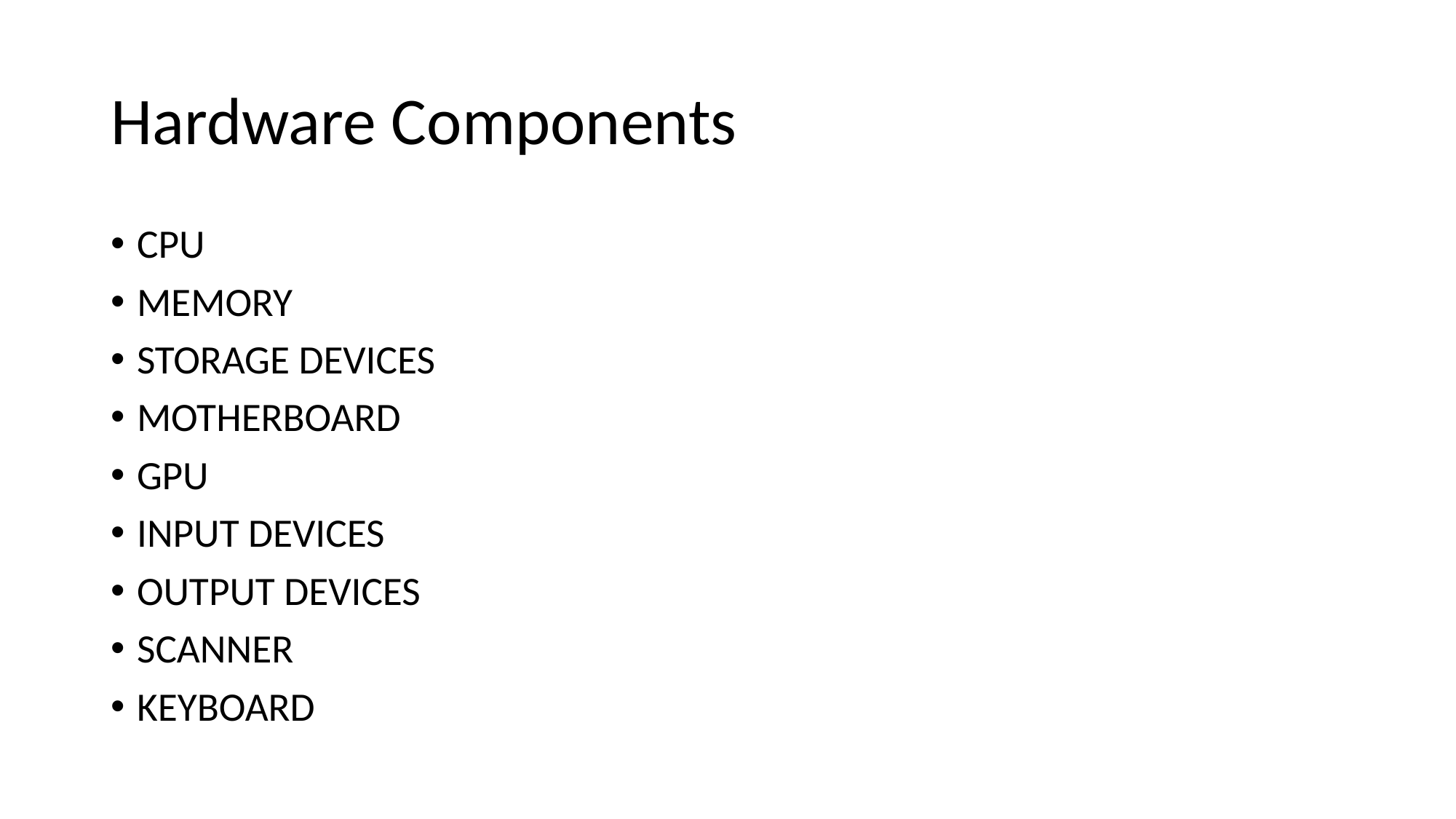

# Hardware Components
CPU
MEMORY
STORAGE DEVICES
MOTHERBOARD
GPU
INPUT DEVICES
OUTPUT DEVICES
SCANNER
KEYBOARD